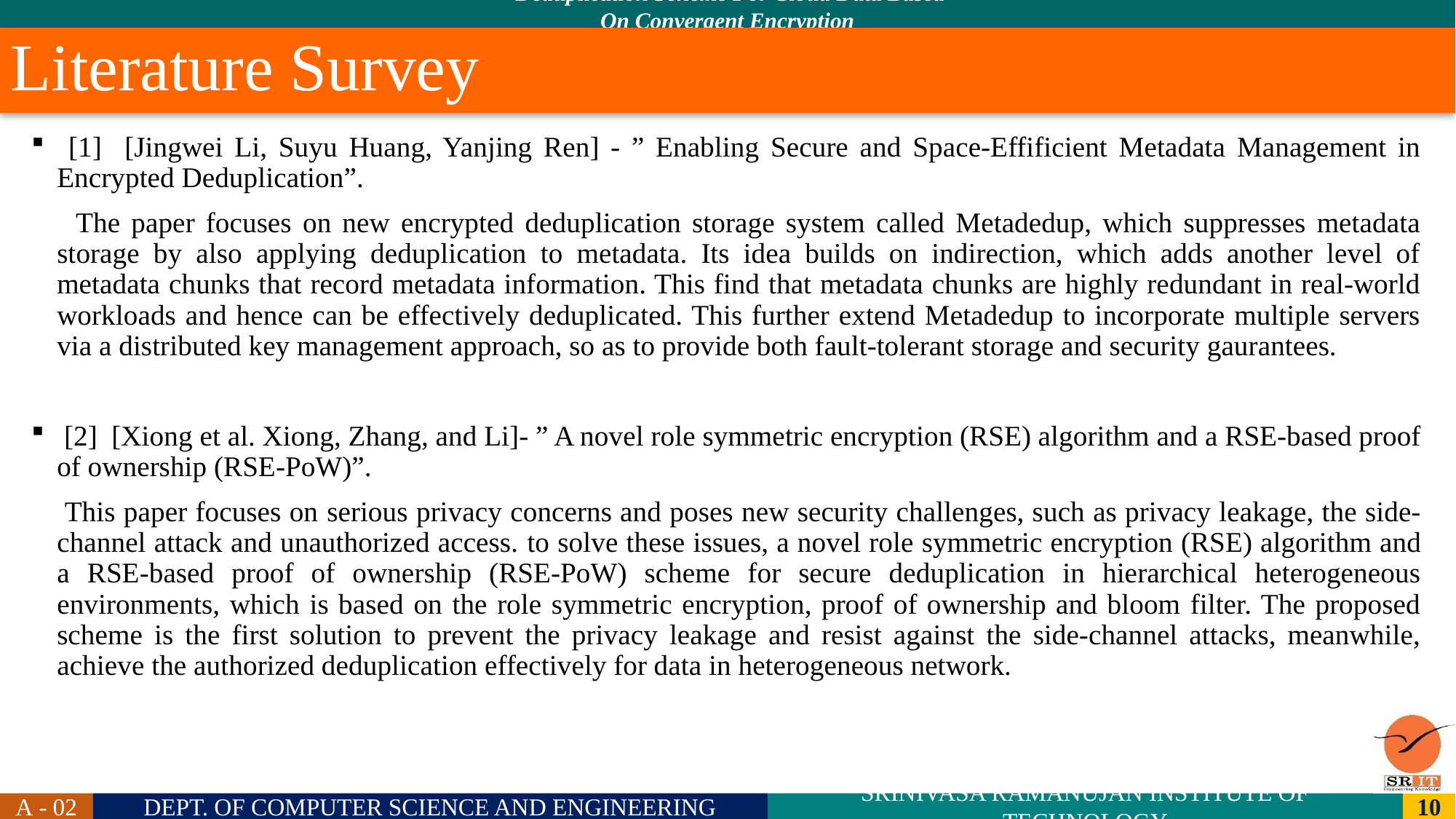

# Literature Survey
 [1]  [Jingwei Li, Suyu Huang, Yanjing Ren] - ” Enabling Secure and Space-Effificient Metadata Management in Encrypted Deduplication”.
    The paper focuses on new encrypted deduplication storage system called Metadedup, which suppresses metadata storage by also applying deduplication to metadata. Its idea builds on indirection, which adds another level of metadata chunks that record metadata information. This find that metadata chunks are highly redundant in real-world workloads and hence can be effectively deduplicated. This further extend Metadedup to incorporate multiple servers via a distributed key management approach, so as to provide both fault-tolerant storage and security gaurantees.

 [2]  [Xiong et al. Xiong, Zhang, and Li]- ” A novel role symmetric encryption (RSE) algorithm and a RSE-based proof of ownership (RSE-PoW)”.
    This paper focuses on serious privacy concerns and poses new security challenges, such as privacy leakage, the side-channel attack and unauthorized access. to solve these issues, a novel role symmetric encryption (RSE) algorithm and a RSE-based proof of ownership (RSE-PoW) scheme for secure deduplication in hierarchical heterogeneous environments, which is based on the role symmetric encryption, proof of ownership and bloom filter. The proposed scheme is the first solution to prevent the privacy leakage and resist against the side-channel attacks, meanwhile, achieve the authorized deduplication effectively for data in heterogeneous network.